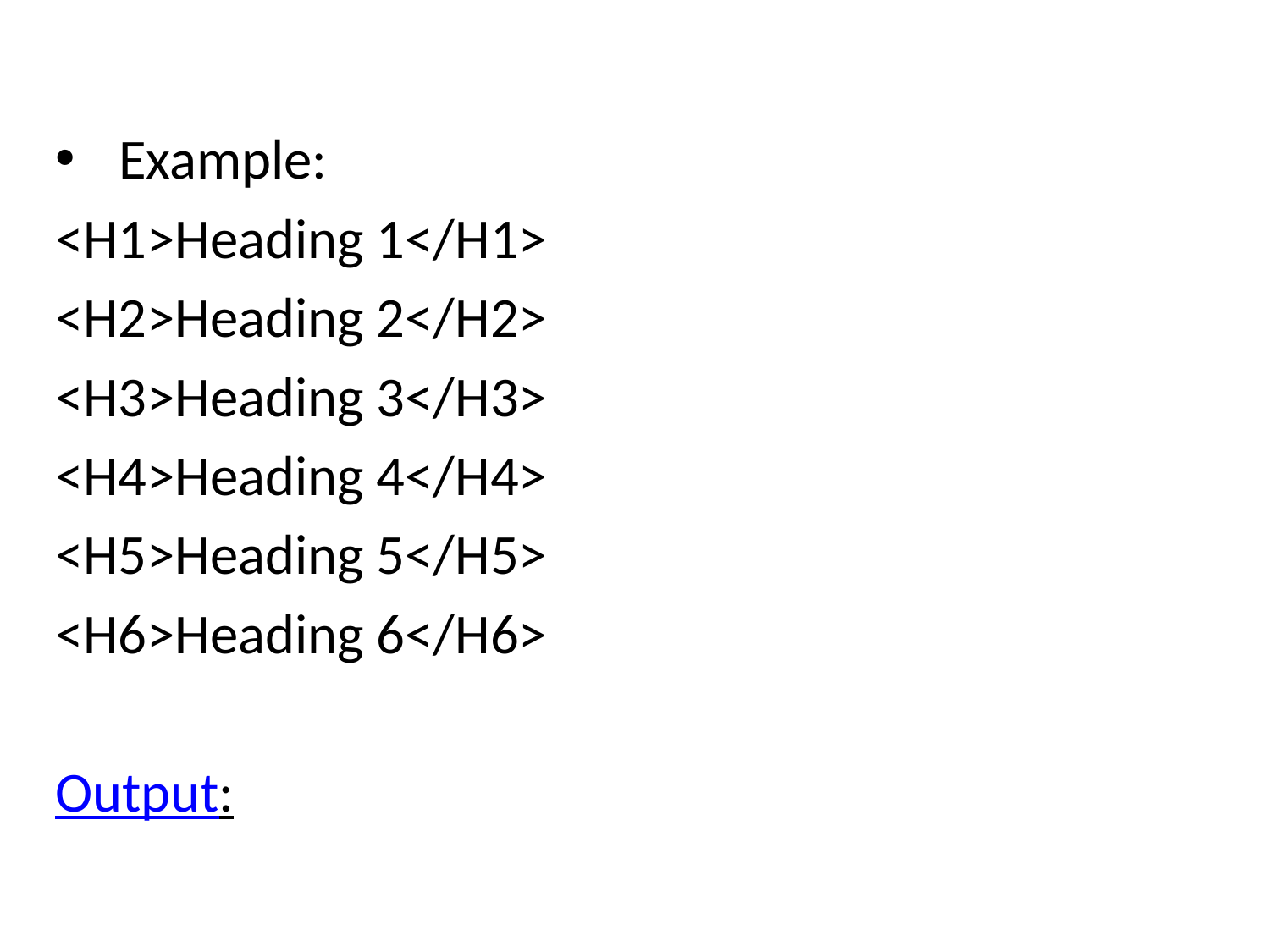

Example:
<H1>Heading 1</H1>
<H2>Heading 2</H2>
<H3>Heading 3</H3>
<H4>Heading 4</H4>
<H5>Heading 5</H5>
<H6>Heading 6</H6>

Output: